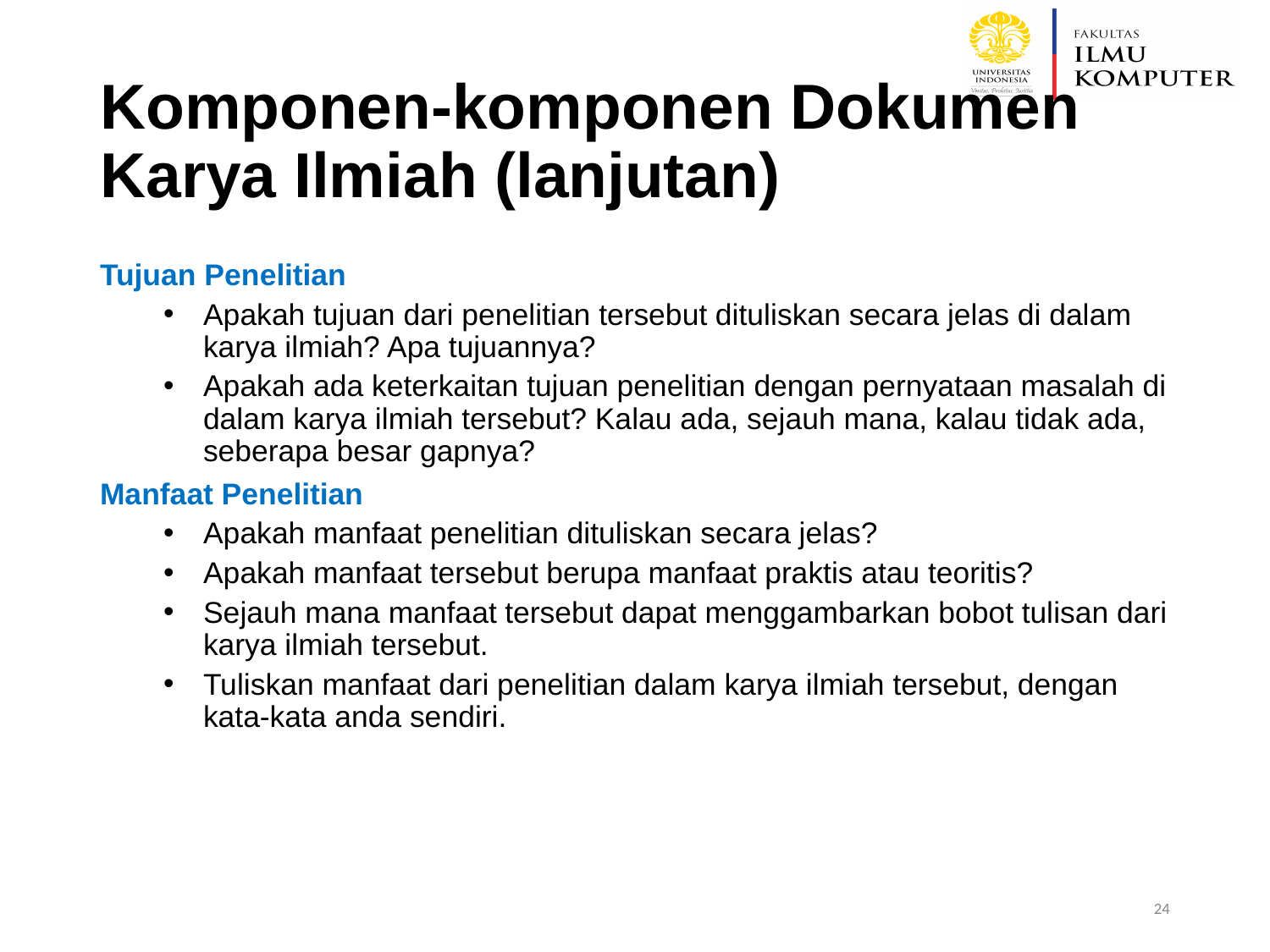

# Komponen-komponen Dokumen Karya Ilmiah (lanjutan)
Tujuan Penelitian
Apakah tujuan dari penelitian tersebut dituliskan secara jelas di dalam karya ilmiah? Apa tujuannya?
Apakah ada keterkaitan tujuan penelitian dengan pernyataan masalah di dalam karya ilmiah tersebut? Kalau ada, sejauh mana, kalau tidak ada, seberapa besar gapnya?
Manfaat Penelitian
Apakah manfaat penelitian dituliskan secara jelas?
Apakah manfaat tersebut berupa manfaat praktis atau teoritis?
Sejauh mana manfaat tersebut dapat menggambarkan bobot tulisan dari karya ilmiah tersebut.
Tuliskan manfaat dari penelitian dalam karya ilmiah tersebut, dengan kata-kata anda sendiri.

24